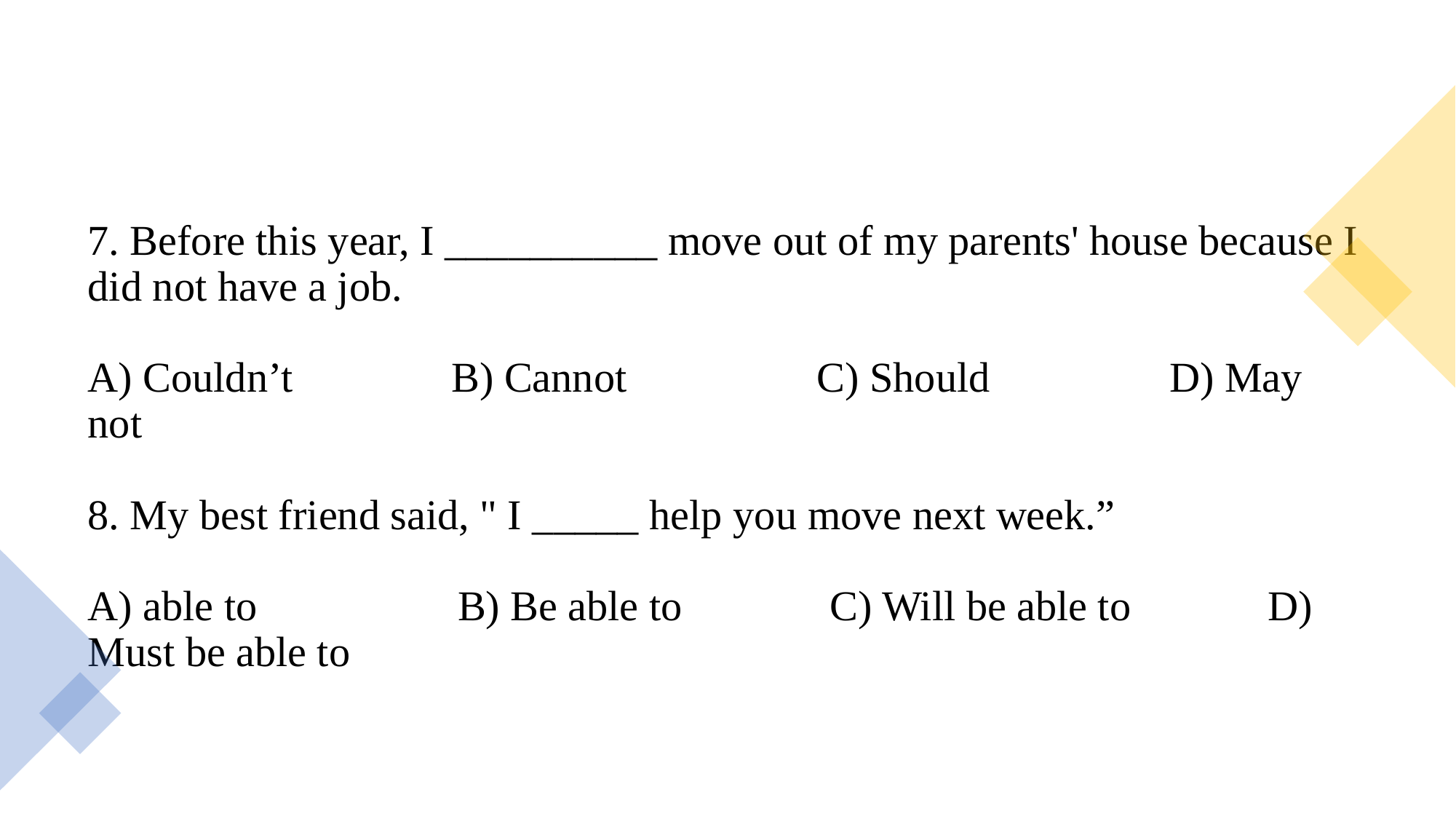

#

7. Before this year, I __________ move out of my parents' house because I did not have a job.

A) Couldn’t               B) Cannot                  C) Should                 D) May not

8. My best friend said, " I _____ help you move next week.”

A) able to                   B) Be able to              C) Will be able to             D) Must be able to